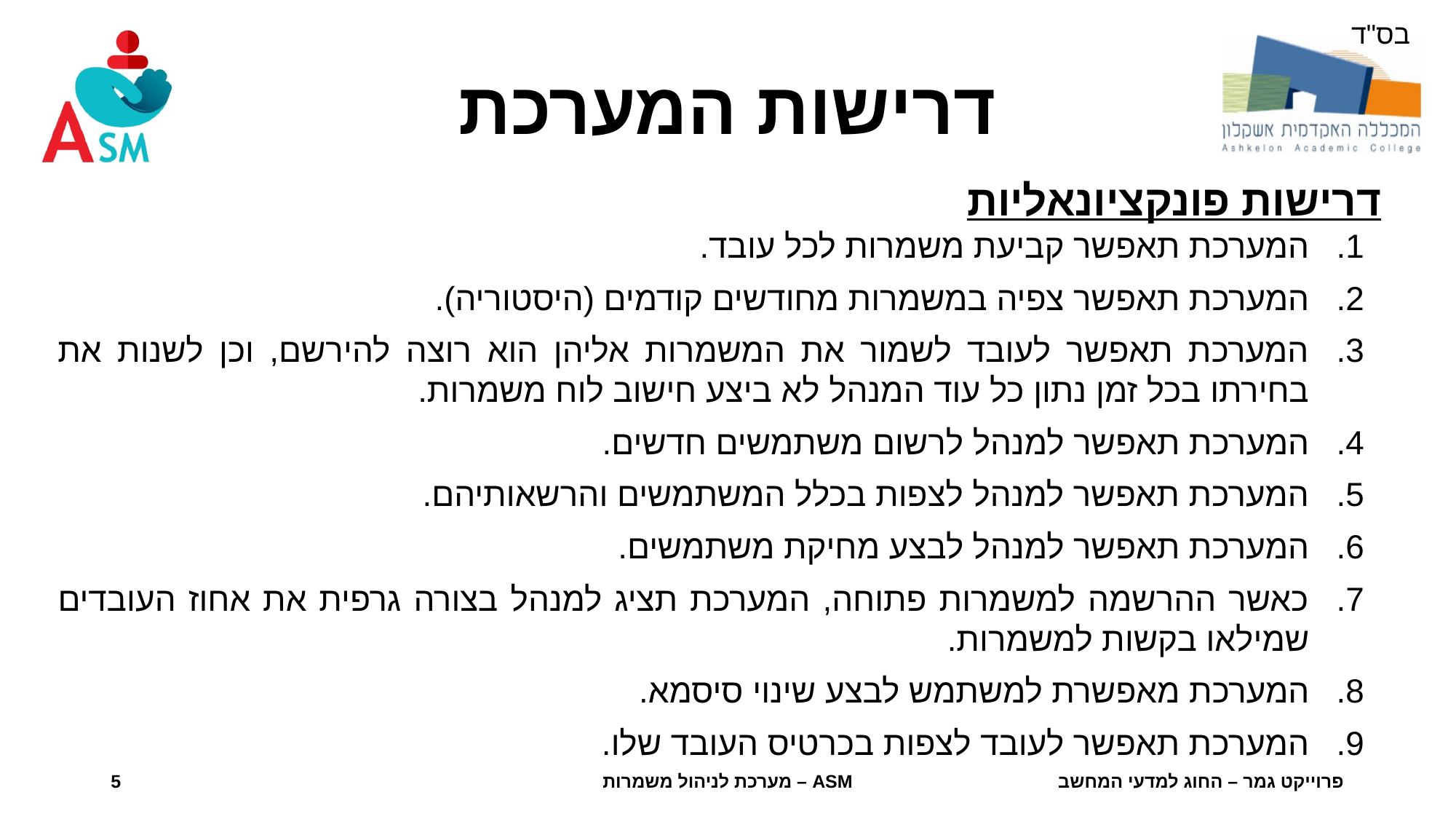

דרישות המערכת
דרישות פונקציונאליות
המערכת תאפשר קביעת משמרות לכל עובד.
המערכת תאפשר צפיה במשמרות מחודשים קודמים (היסטוריה).
המערכת תאפשר לעובד לשמור את המשמרות אליהן הוא רוצה להירשם, וכן לשנות את בחירתו בכל זמן נתון כל עוד המנהל לא ביצע חישוב לוח משמרות.
המערכת תאפשר למנהל לרשום משתמשים חדשים.
המערכת תאפשר למנהל לצפות בכלל המשתמשים והרשאותיהם.
המערכת תאפשר למנהל לבצע מחיקת משתמשים.
כאשר ההרשמה למשמרות פתוחה, המערכת תציג למנהל בצורה גרפית את אחוז העובדים שמילאו בקשות למשמרות.
המערכת מאפשרת למשתמש לבצע שינוי סיסמא.
המערכת תאפשר לעובד לצפות בכרטיס העובד שלו.